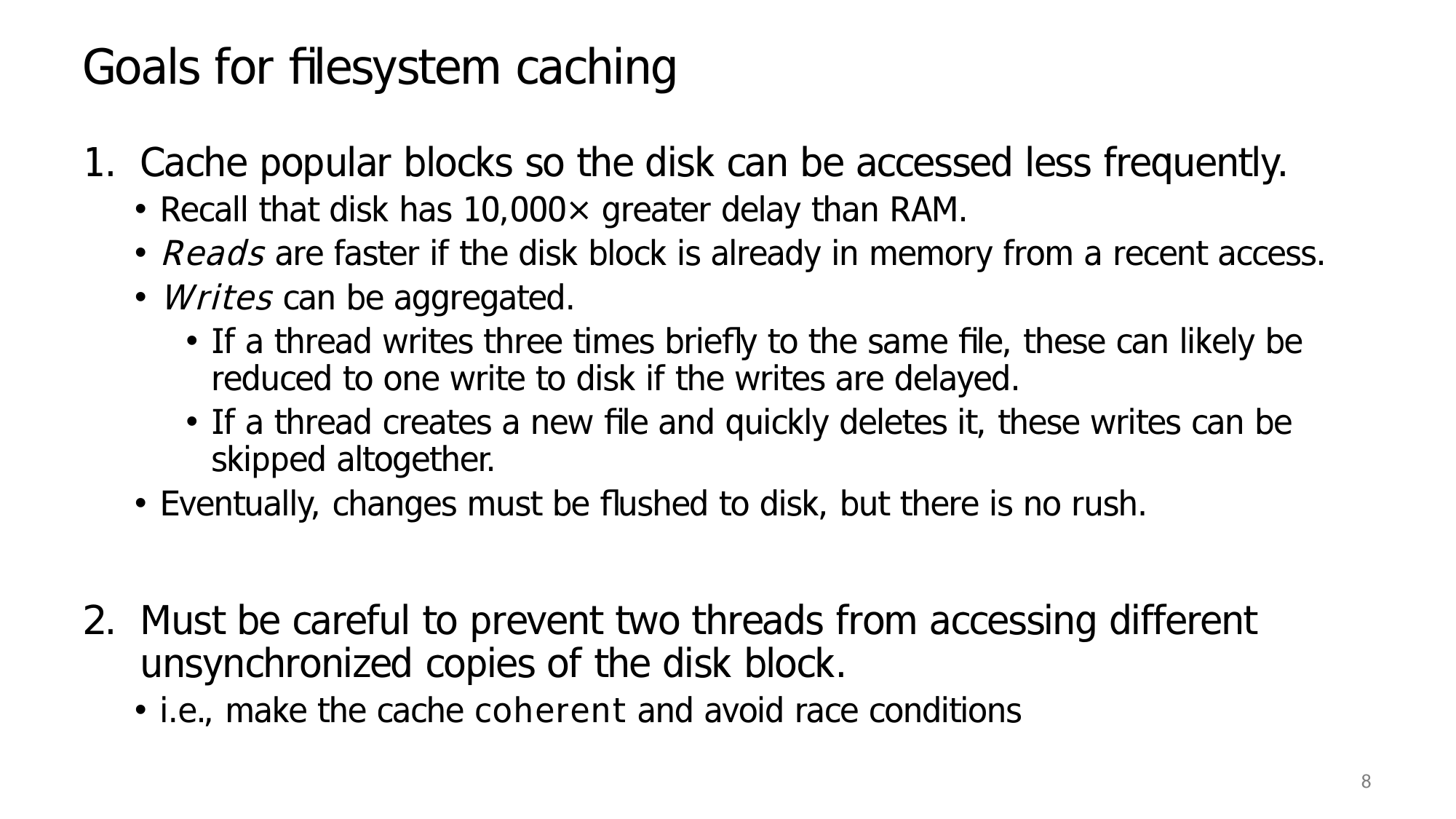

# Goals for filesystem caching
Cache popular blocks so the disk can be accessed less frequently.
Recall that disk has 10,000× greater delay than RAM.
Reads are faster if the disk block is already in memory from a recent access.
Writes can be aggregated.
If a thread writes three times briefly to the same file, these can likely be reduced to one write to disk if the writes are delayed.
If a thread creates a new file and quickly deletes it, these writes can be skipped altogether.
Eventually, changes must be flushed to disk, but there is no rush.

Must be careful to prevent two threads from accessing different unsynchronized copies of the disk block.
i.e., make the cache coherent and avoid race conditions
8